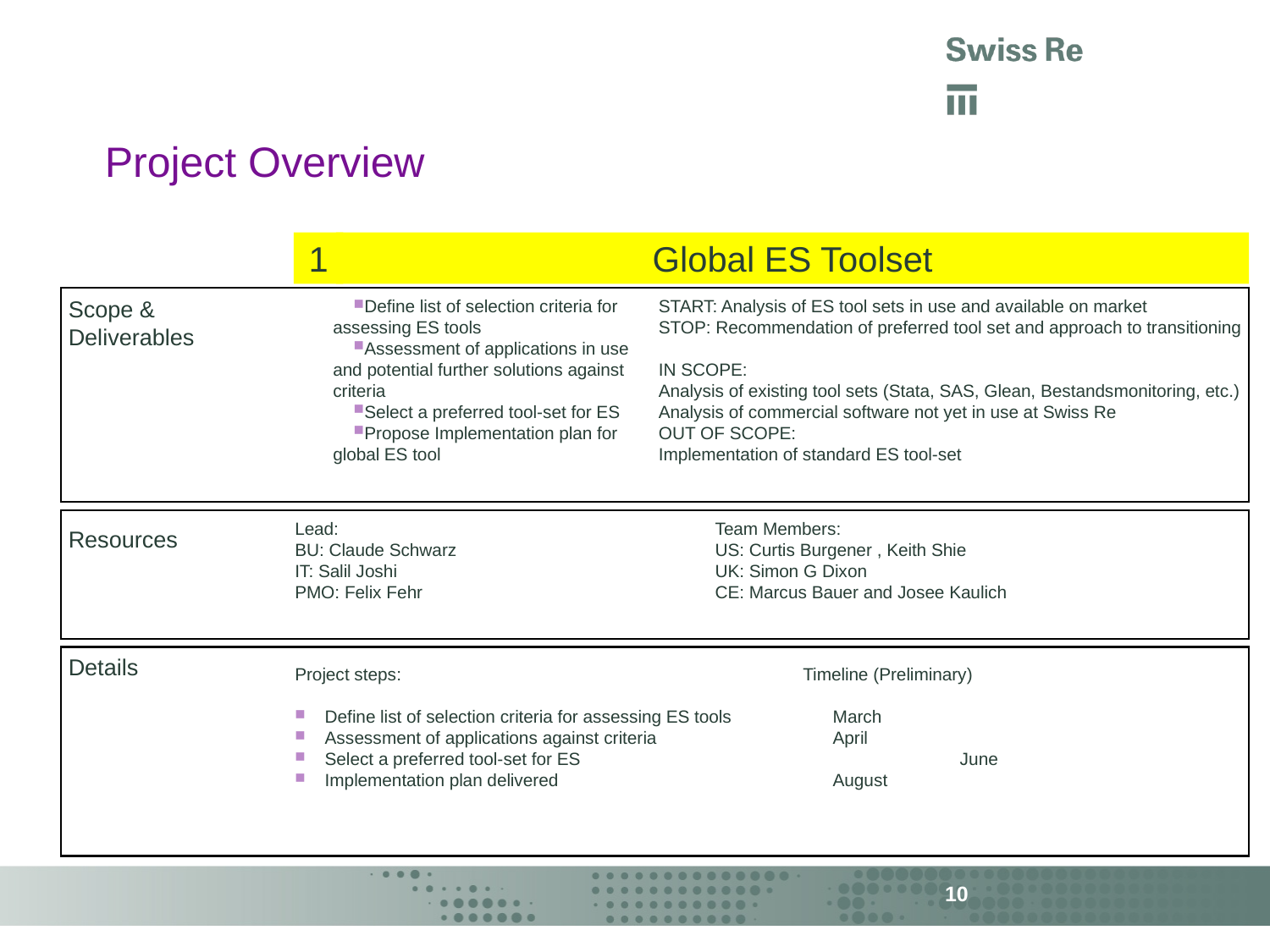

# Project Overview
1
Global ES Toolset

Scope & Deliverables
Define list of selection criteria for assessing ES tools
Assessment of applications in use and potential further solutions against criteria
Select a preferred tool-set for ES
Propose Implementation plan for global ES tool
START: Analysis of ES tool sets in use and available on market
STOP: Recommendation of preferred tool set and approach to transitioning

IN SCOPE:
Analysis of existing tool sets (Stata, SAS, Glean, Bestandsmonitoring, etc.)
Analysis of commercial software not yet in use at Swiss Re
OUT OF SCOPE:
Implementation of standard ES tool-set

Lead:
BU: Claude Schwarz
IT: Salil Joshi
PMO: Felix Fehr

Team Members:
US: Curtis Burgener , Keith Shie
UK: Simon G Dixon
CE: Marcus Bauer and Josee Kaulich
Resources

Details

Project steps:				Timeline (Preliminary)

Define list of selection criteria for assessing ES tools 	March
Assessment of applications against criteria	 	April
Select a preferred tool-set for ES			June
Implementation plan delivered			August
10